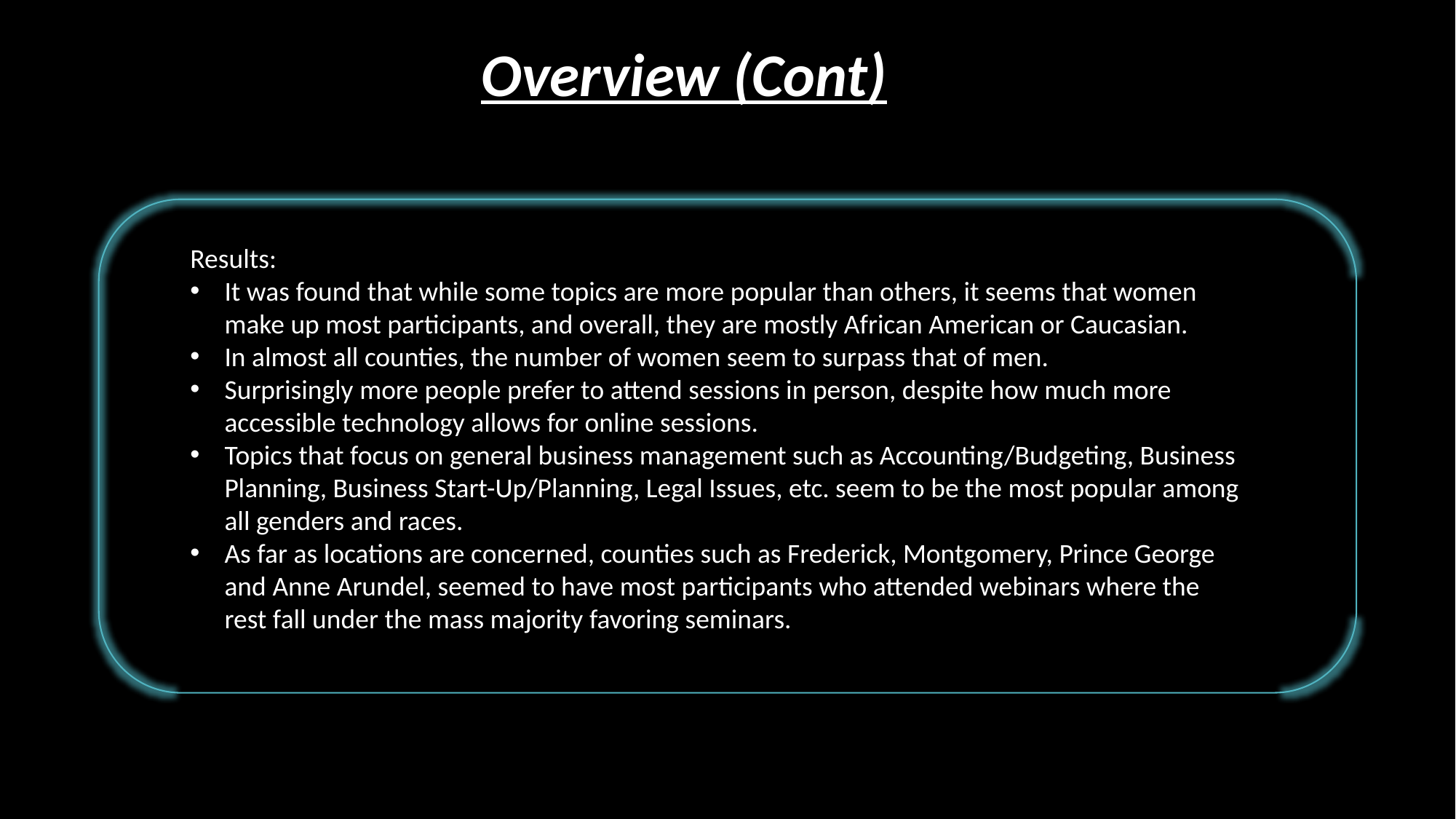

Overview (Cont)

Results:
It was found that while some topics are more popular than others, it seems that women make up most participants, and overall, they are mostly African American or Caucasian.
In almost all counties, the number of women seem to surpass that of men.
Surprisingly more people prefer to attend sessions in person, despite how much more accessible technology allows for online sessions.
Topics that focus on general business management such as Accounting/Budgeting, Business Planning, Business Start-Up/Planning, Legal Issues, etc. seem to be the most popular among all genders and races.
As far as locations are concerned, counties such as Frederick, Montgomery, Prince George and Anne Arundel, seemed to have most participants who attended webinars where the rest fall under the mass majority favoring seminars.